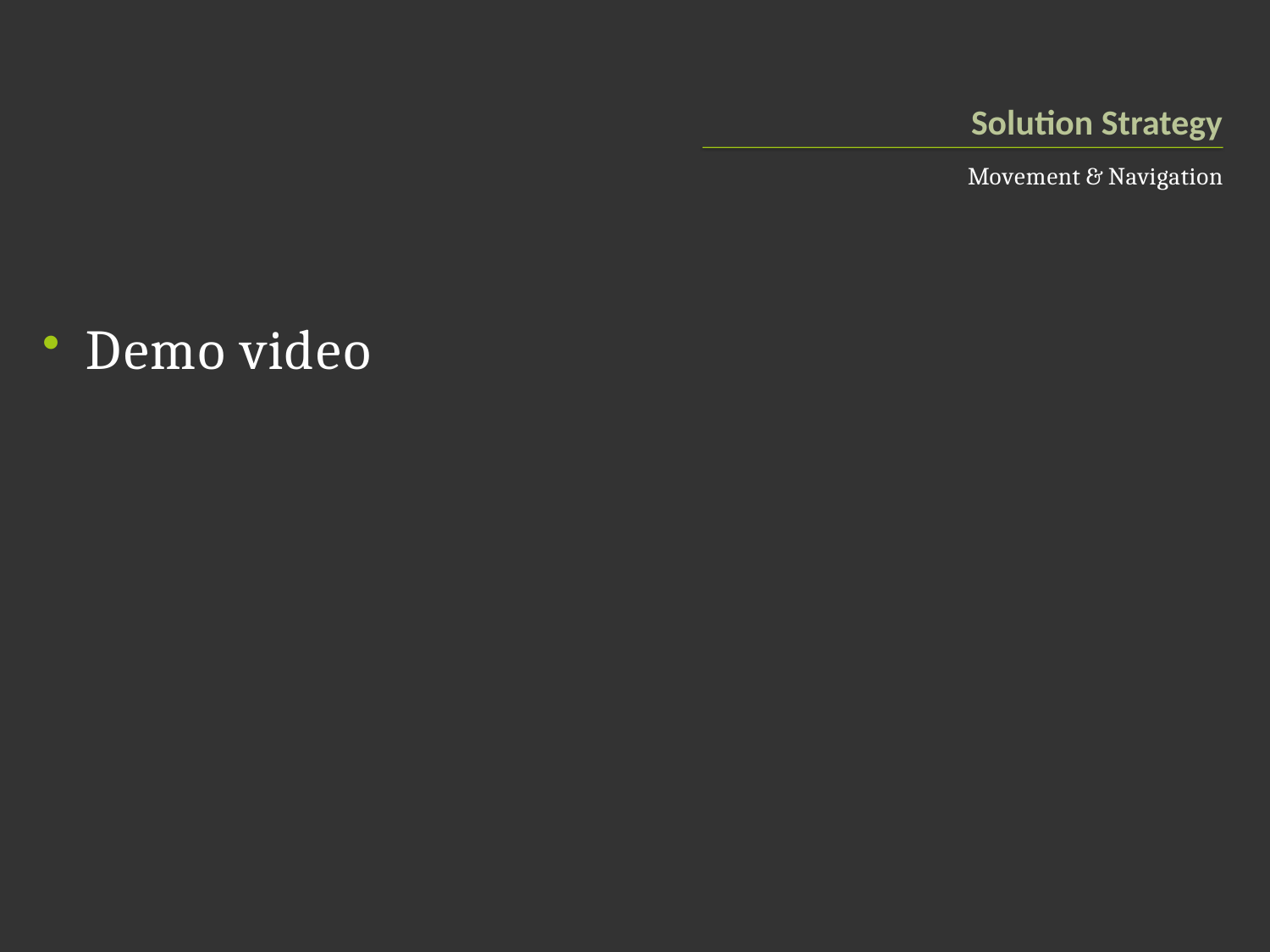

# Solution Strategy
Movement & Navigation
Demo video